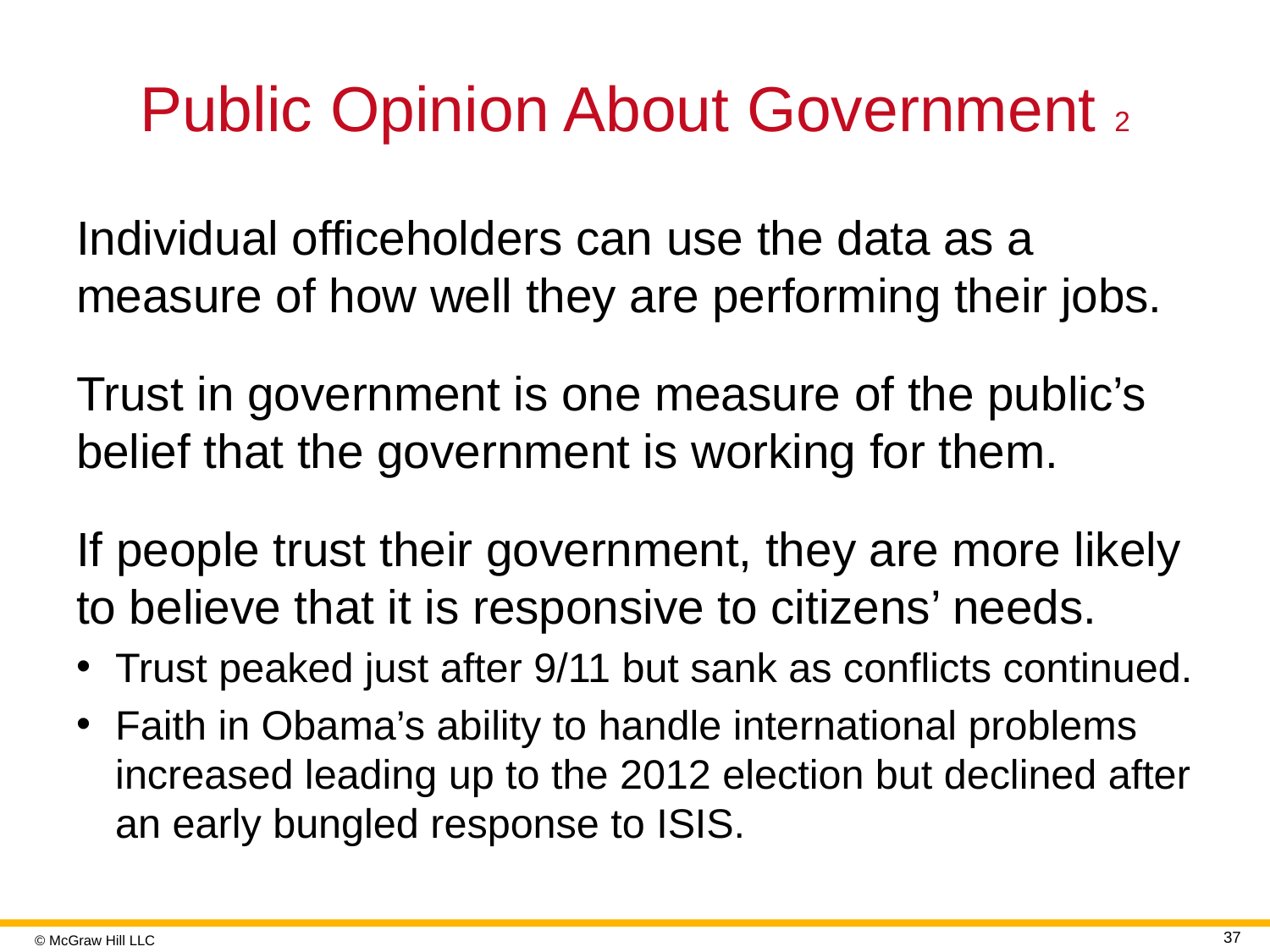

# Public Opinion About Government 2
Individual officeholders can use the data as a measure of how well they are performing their jobs.
Trust in government is one measure of the public’s belief that the government is working for them.
If people trust their government, they are more likely to believe that it is responsive to citizens’ needs.
Trust peaked just after 9/11 but sank as conflicts continued.
Faith in Obama’s ability to handle international problems increased leading up to the 2012 election but declined after an early bungled response to ISIS.
37